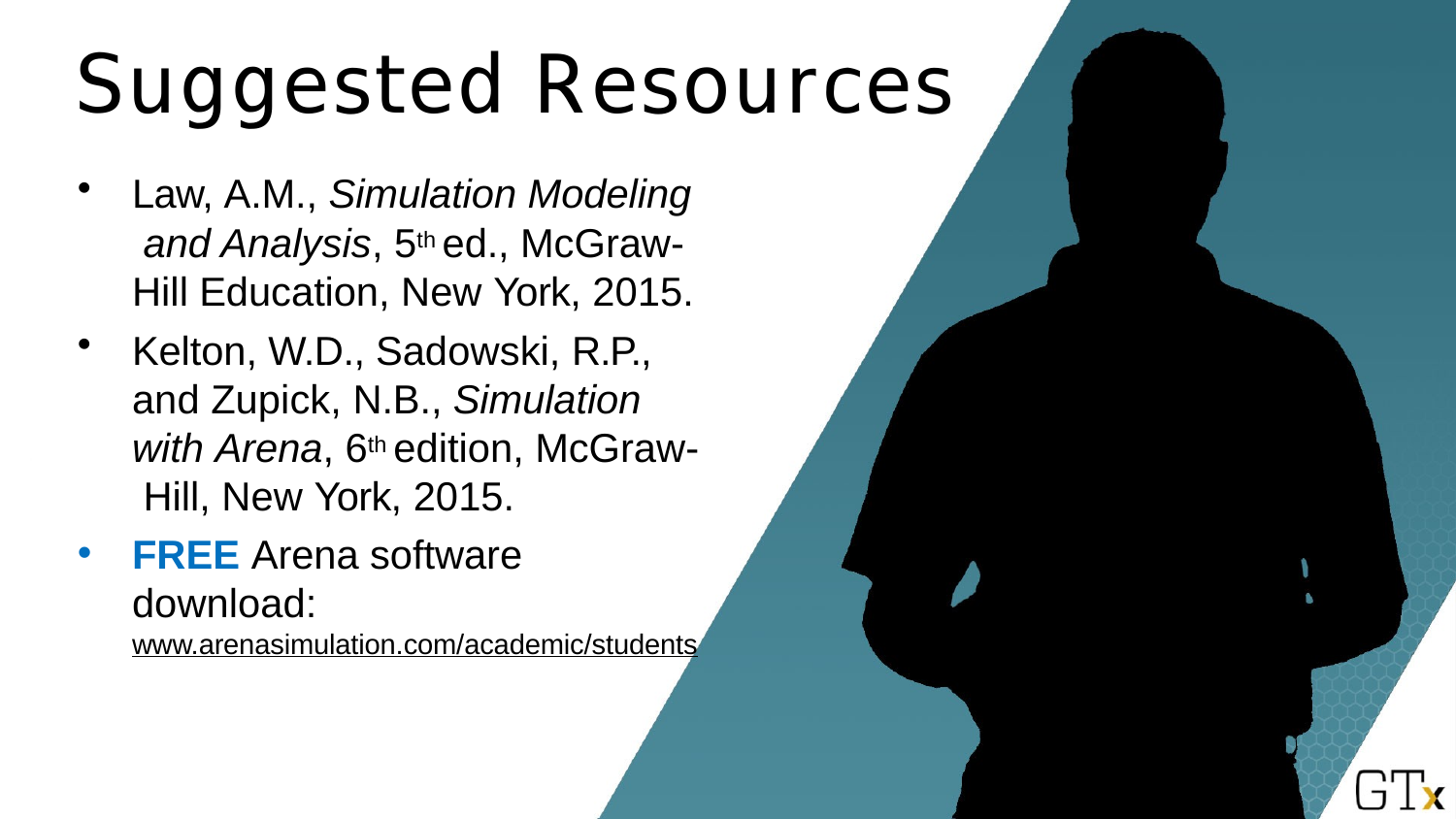

# Suggested Resources
Law, A.M., Simulation Modeling  and Analysis, 5th ed., McGraw-  Hill Education, New York, 2015.
Kelton, W.D., Sadowski, R.P.,  and Zupick, N.B., Simulation  with Arena, 6th edition, McGraw-  Hill, New York, 2015.
FREE Arena software download:
www.arenasimulation.com/academic/students